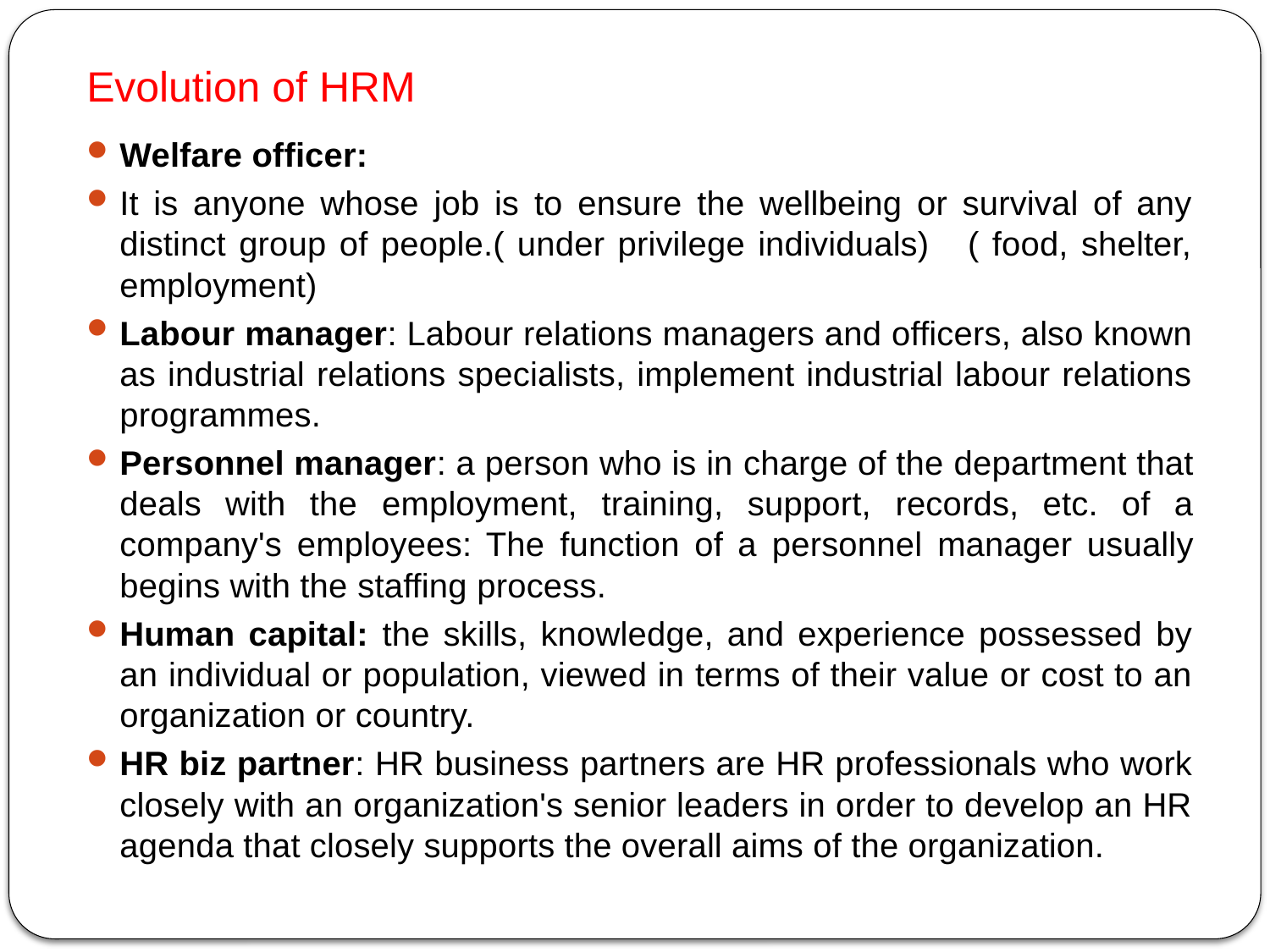

# Evolution of HRM
Welfare officer:
It is anyone whose job is to ensure the wellbeing or survival of any distinct group of people.( under privilege individuals)   ( food, shelter, employment)
Labour manager: Labour relations managers and officers, also known as industrial relations specialists, implement industrial labour relations programmes.
Personnel manager: a ​person who is in ​charge of the ​department that ​deals with the ​employment, ​training, ​support, ​records, etc. of a company's ​employees: The ​function of a ​personnel ​manager usually begins with the ​staffing ​process.
Human capital: the skills, knowledge, and experience possessed by an individual or population, viewed in terms of their value or cost to an organization or country.
HR biz partner: HR business partners are HR professionals who work closely with an organization's senior leaders in order to develop an HR agenda that closely supports the overall aims of the organization.